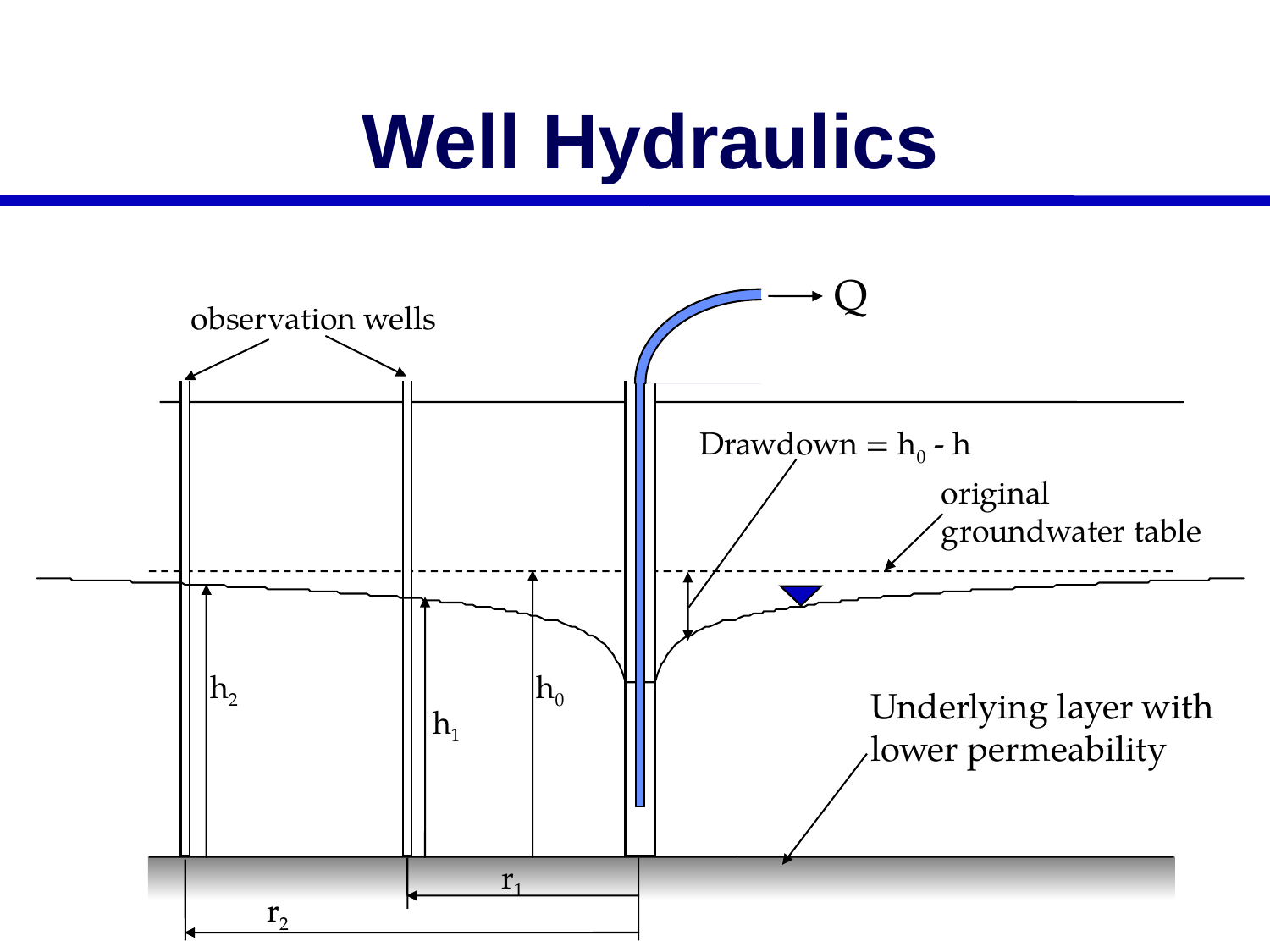

# Well Hydraulics
Q

observation wells

Drawdown = h0 - h

original groundwater table

h2
h0
Underlying layer with lower permeability

h1

r1

r2